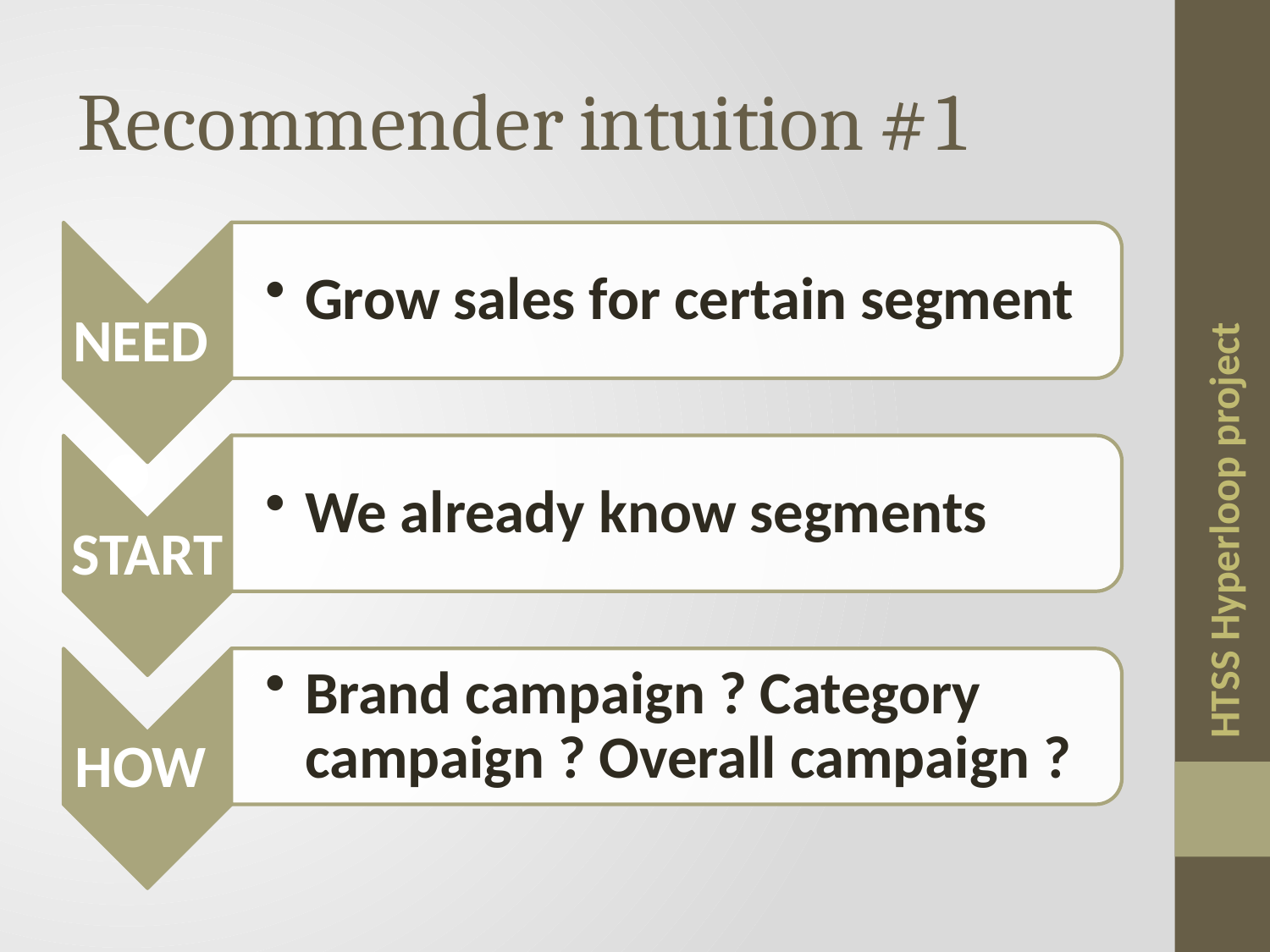

# Recommender intuition #1
NEED
Grow sales for certain segment
START
We already know segments
HOW
Brand campaign ? Category campaign ? Overall campaign ?